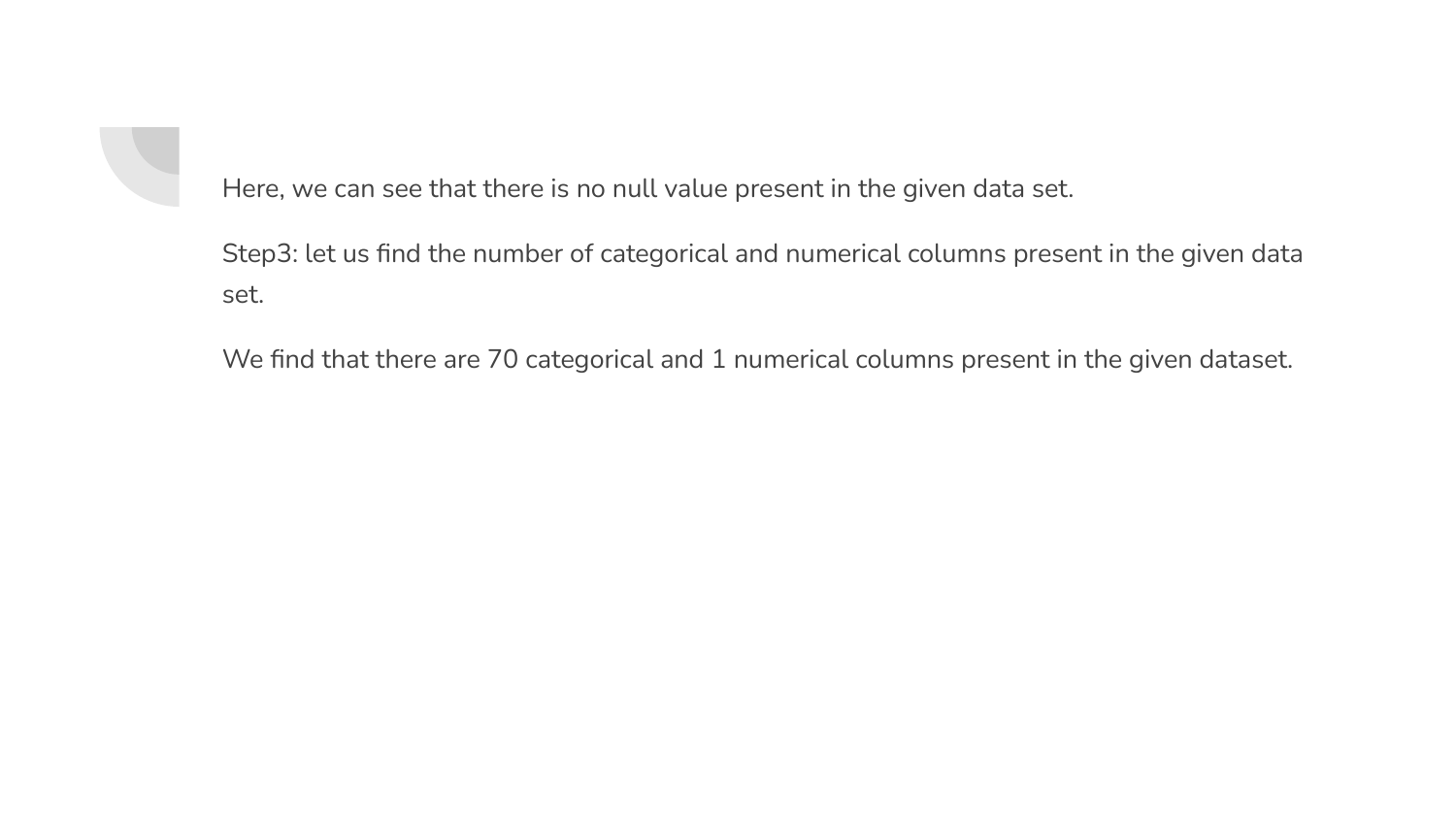

#
Here, we can see that there is no null value present in the given data set.
Step3: let us find the number of categorical and numerical columns present in the given data set.
We find that there are 70 categorical and 1 numerical columns present in the given dataset.